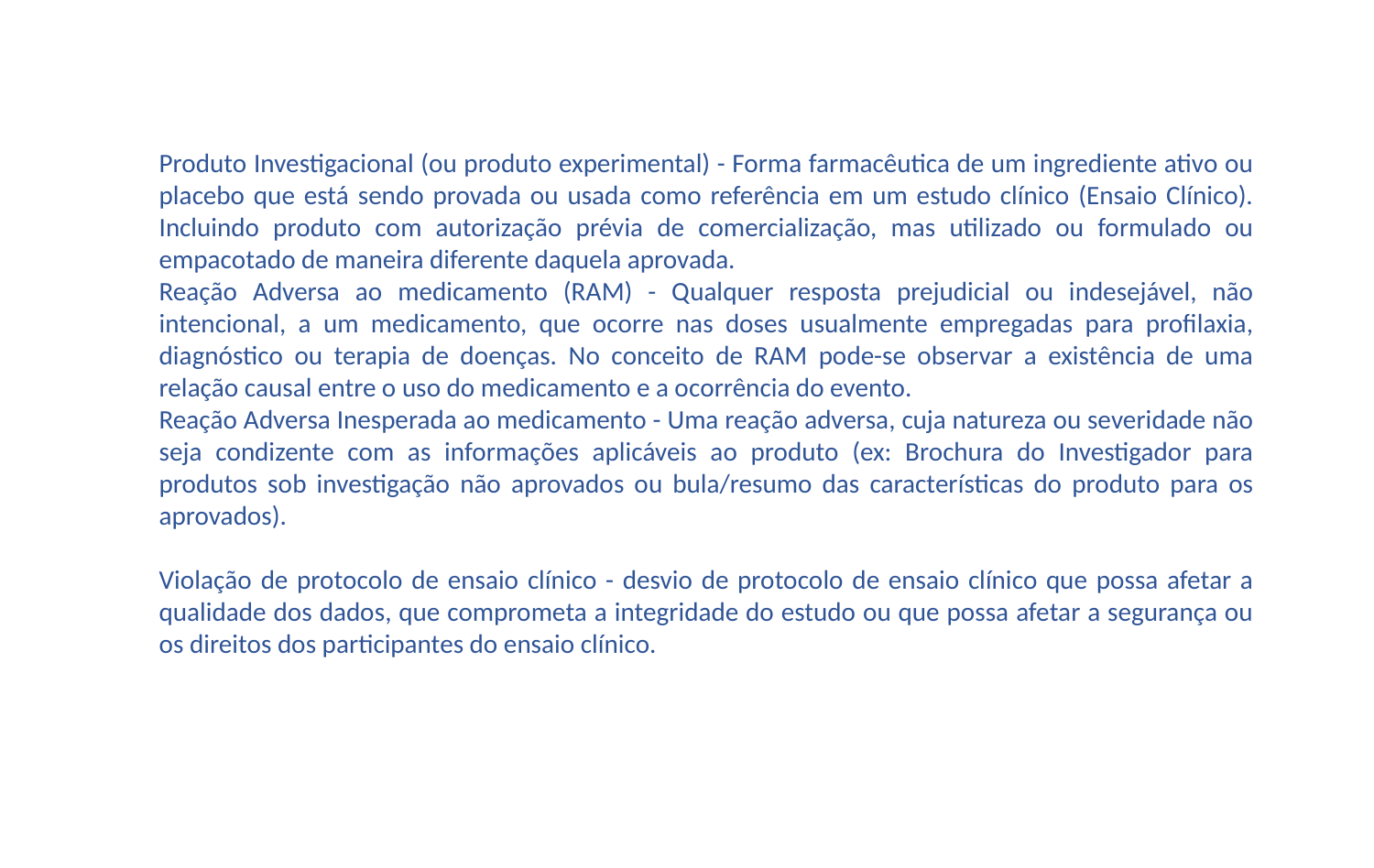

Produto Investigacional (ou produto experimental) - Forma farmacêutica de um ingrediente ativo ou placebo que está sendo provada ou usada como referência em um estudo clínico (Ensaio Clínico). Incluindo produto com autorização prévia de comercialização, mas utilizado ou formulado ou empacotado de maneira diferente daquela aprovada.
Reação Adversa ao medicamento (RAM) - Qualquer resposta prejudicial ou indesejável, não intencional, a um medicamento, que ocorre nas doses usualmente empregadas para profilaxia, diagnóstico ou terapia de doenças. No conceito de RAM pode-se observar a existência de uma relação causal entre o uso do medicamento e a ocorrência do evento.
Reação Adversa Inesperada ao medicamento - Uma reação adversa, cuja natureza ou severidade não seja condizente com as informações aplicáveis ao produto (ex: Brochura do Investigador para produtos sob investigação não aprovados ou bula/resumo das características do produto para os aprovados).

Violação de protocolo de ensaio clínico - desvio de protocolo de ensaio clínico que possa afetar a qualidade dos dados, que comprometa a integridade do estudo ou que possa afetar a segurança ou os direitos dos participantes do ensaio clínico.